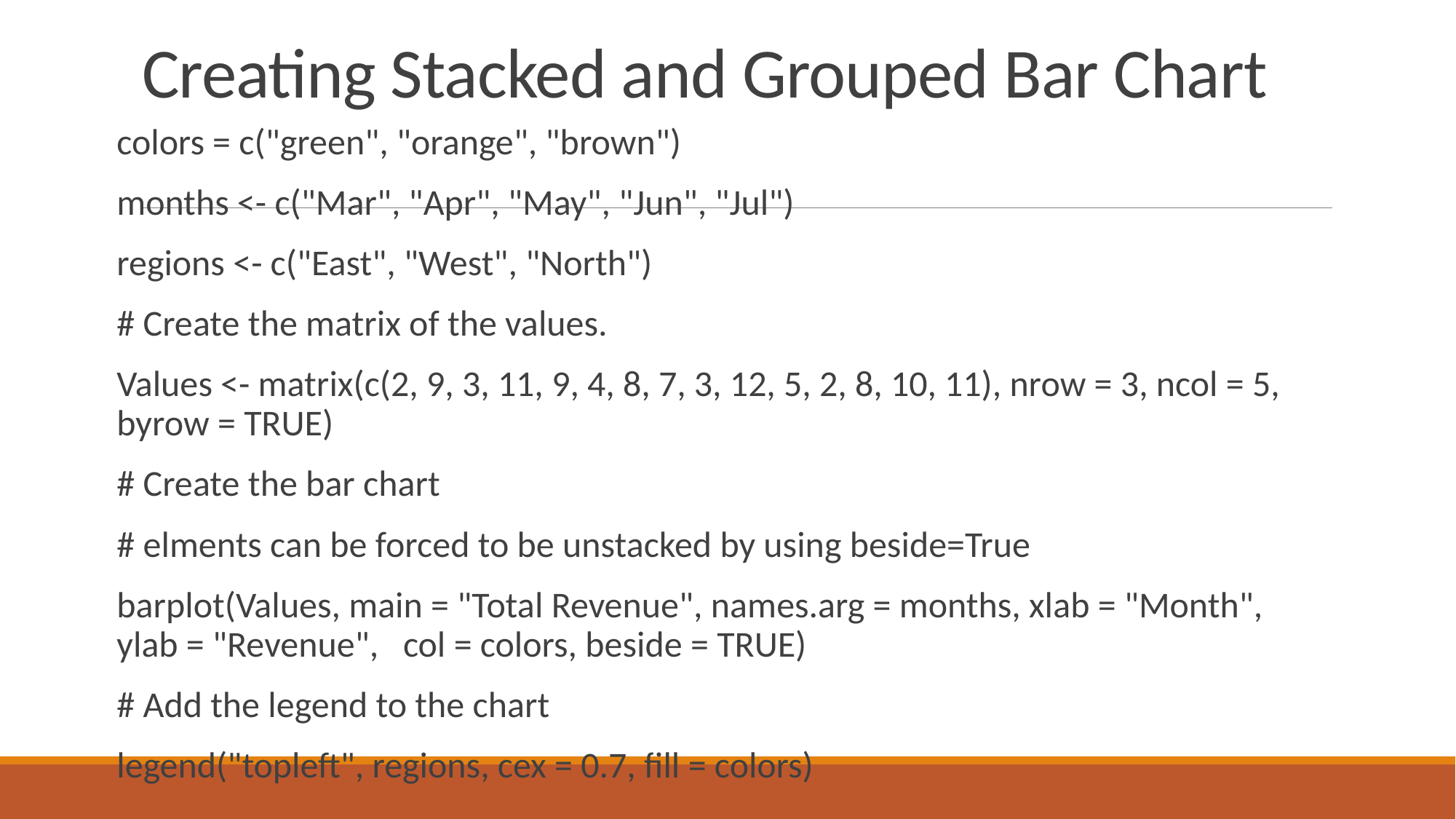

# Creating Stacked and Grouped Bar Chart
colors = c("green", "orange", "brown")
months <- c("Mar", "Apr", "May", "Jun", "Jul")
regions <- c("East", "West", "North")
# Create the matrix of the values.
Values <- matrix(c(2, 9, 3, 11, 9, 4, 8, 7, 3, 12, 5, 2, 8, 10, 11), nrow = 3, ncol = 5, byrow = TRUE)
# Create the bar chart
# elments can be forced to be unstacked by using beside=True
barplot(Values, main = "Total Revenue", names.arg = months, xlab = "Month", ylab = "Revenue",   col = colors, beside = TRUE)
# Add the legend to the chart
legend("topleft", regions, cex = 0.7, fill = colors)